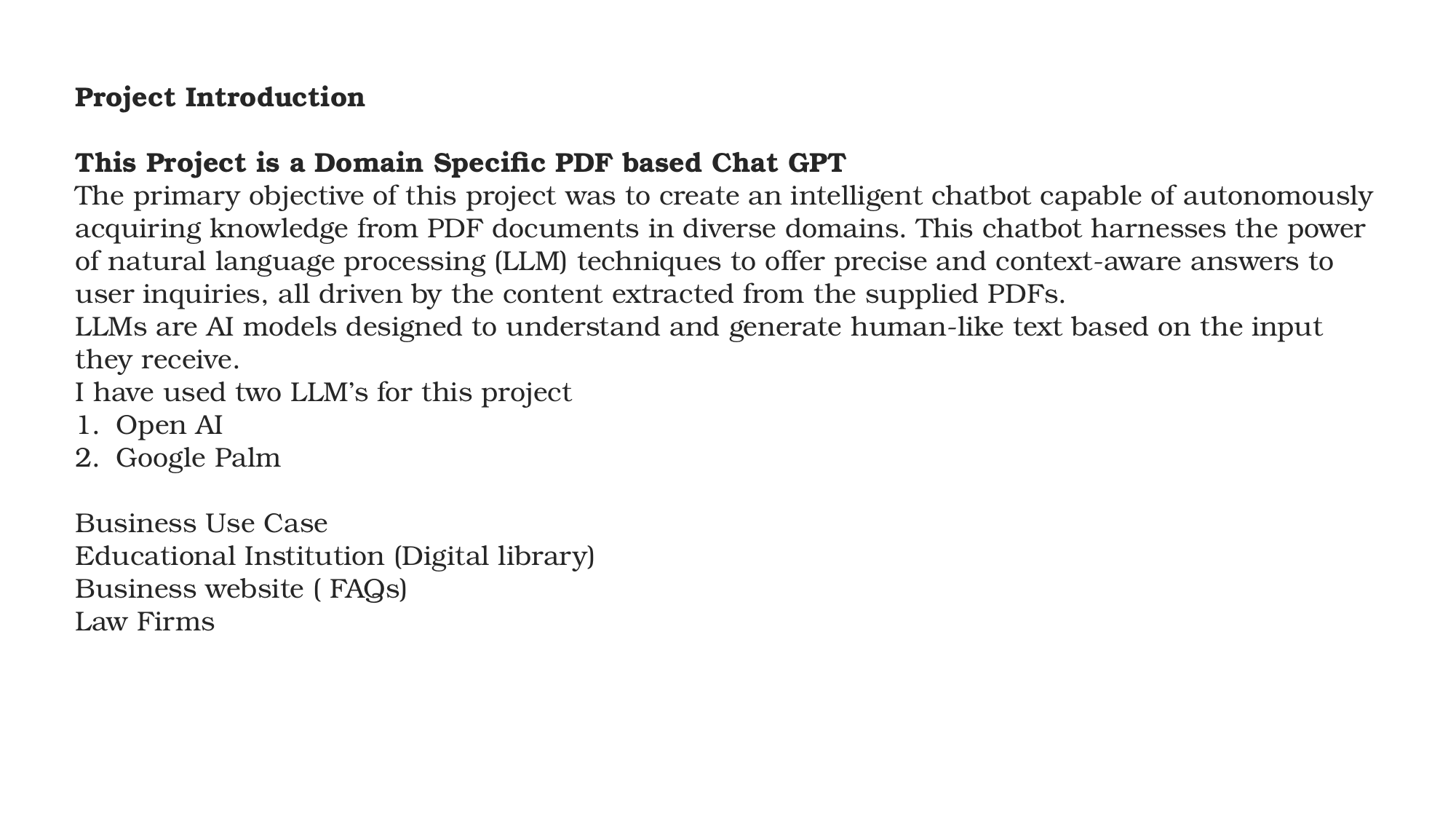

Project Introduction

This Project is a Domain Specific PDF based Chat GPT
The primary objective of this project was to create an intelligent chatbot capable of autonomously acquiring knowledge from PDF documents in diverse domains. This chatbot harnesses the power of natural language processing (LLM) techniques to offer precise and context-aware answers to user inquiries, all driven by the content extracted from the supplied PDFs.
LLMs are AI models designed to understand and generate human-like text based on the input they receive.
I have used two LLM’s for this project
Open AI
Google Palm

Business Use Case
Educational Institution (Digital library)
Business website ( FAQs)
Law Firms